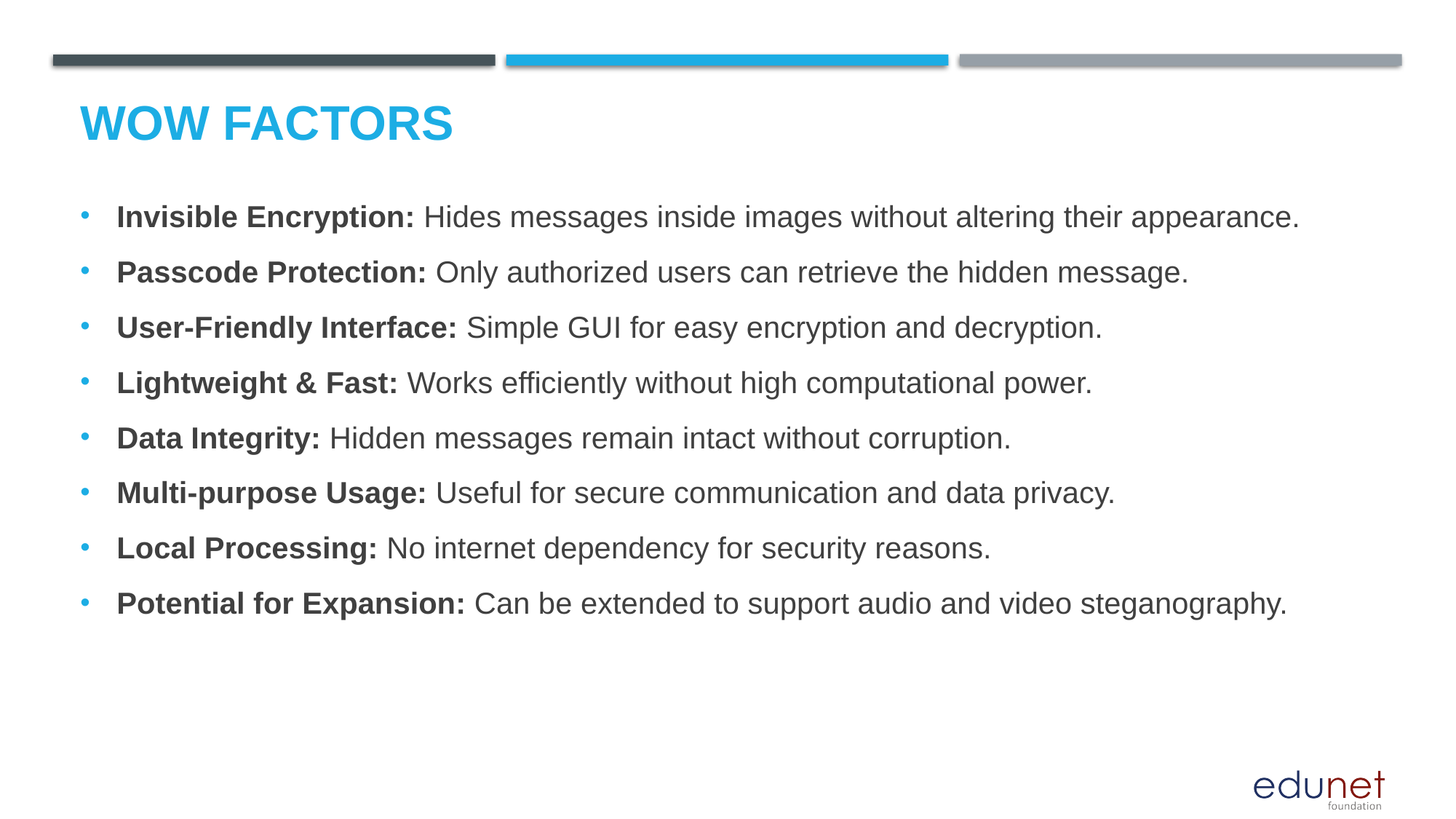

# Wow factors
Invisible Encryption: Hides messages inside images without altering their appearance.
Passcode Protection: Only authorized users can retrieve the hidden message.
User-Friendly Interface: Simple GUI for easy encryption and decryption.
Lightweight & Fast: Works efficiently without high computational power.
Data Integrity: Hidden messages remain intact without corruption.
Multi-purpose Usage: Useful for secure communication and data privacy.
Local Processing: No internet dependency for security reasons.
Potential for Expansion: Can be extended to support audio and video steganography.